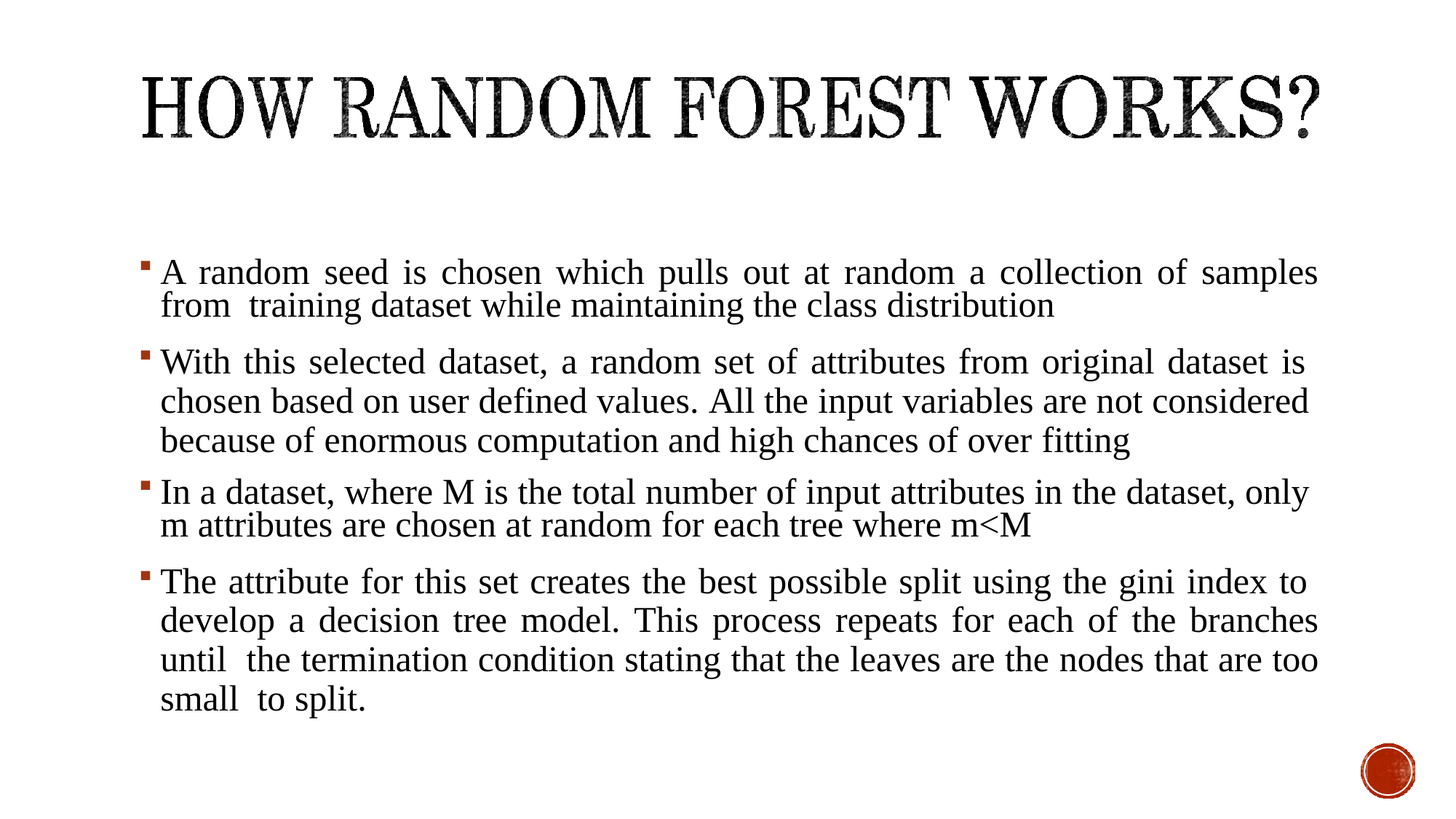

A random seed is chosen which pulls out at random a collection of samples from  training dataset while maintaining the class distribution
With this selected dataset, a random set of attributes from original dataset is  chosen based on user defined values. All the input variables are not considered  because of enormous computation and high chances of over fitting
In a dataset, where M is the total number of input attributes in the dataset, only  m attributes are chosen at random for each tree where m<M
The attribute for this set creates the best possible split using the gini index to  develop a decision tree model. This process repeats for each of the branches until  the termination condition stating that the leaves are the nodes that are too small  to split.